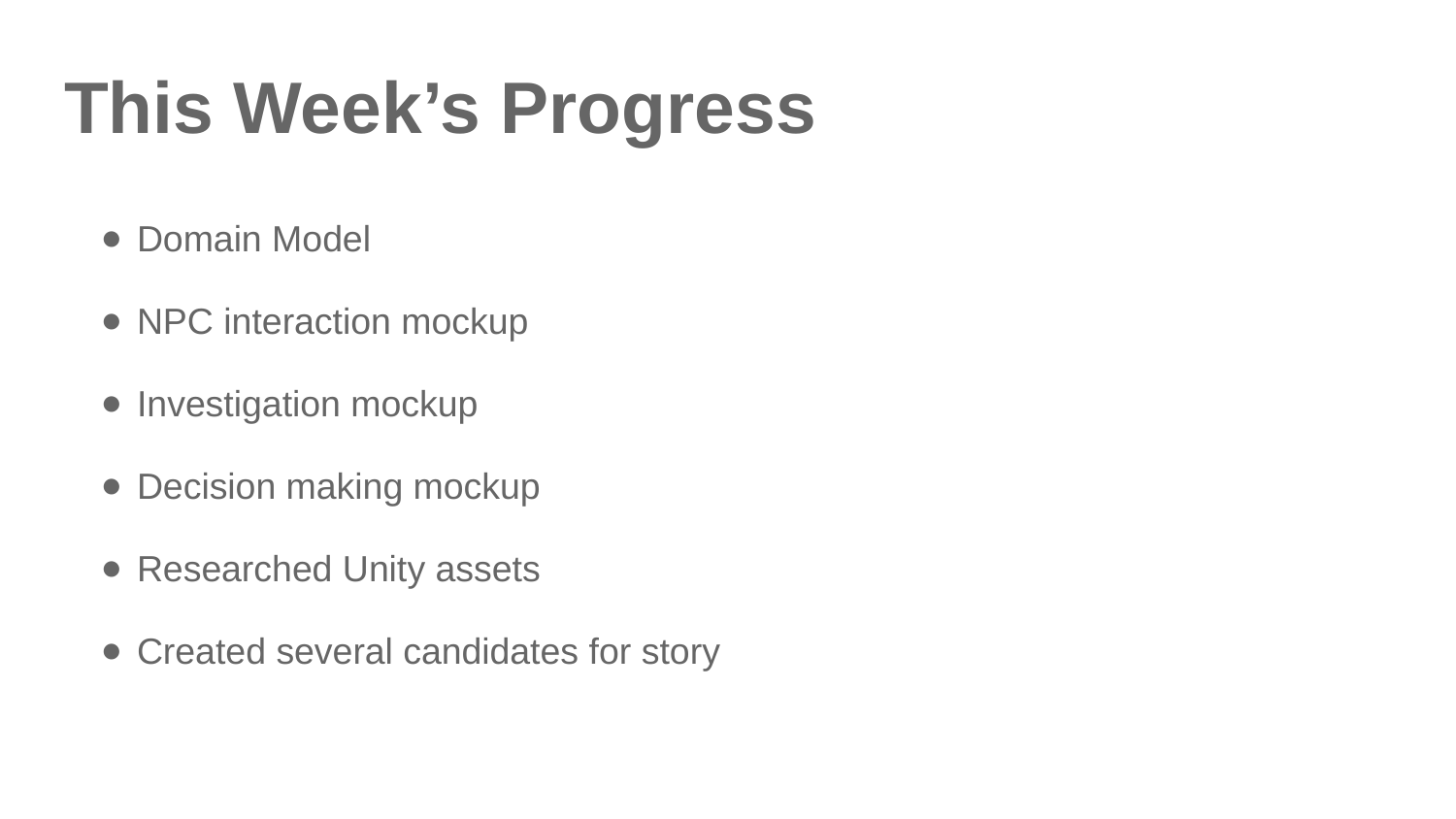

# This Week’s Progress
Domain Model
NPC interaction mockup
Investigation mockup
Decision making mockup
Researched Unity assets
Created several candidates for story